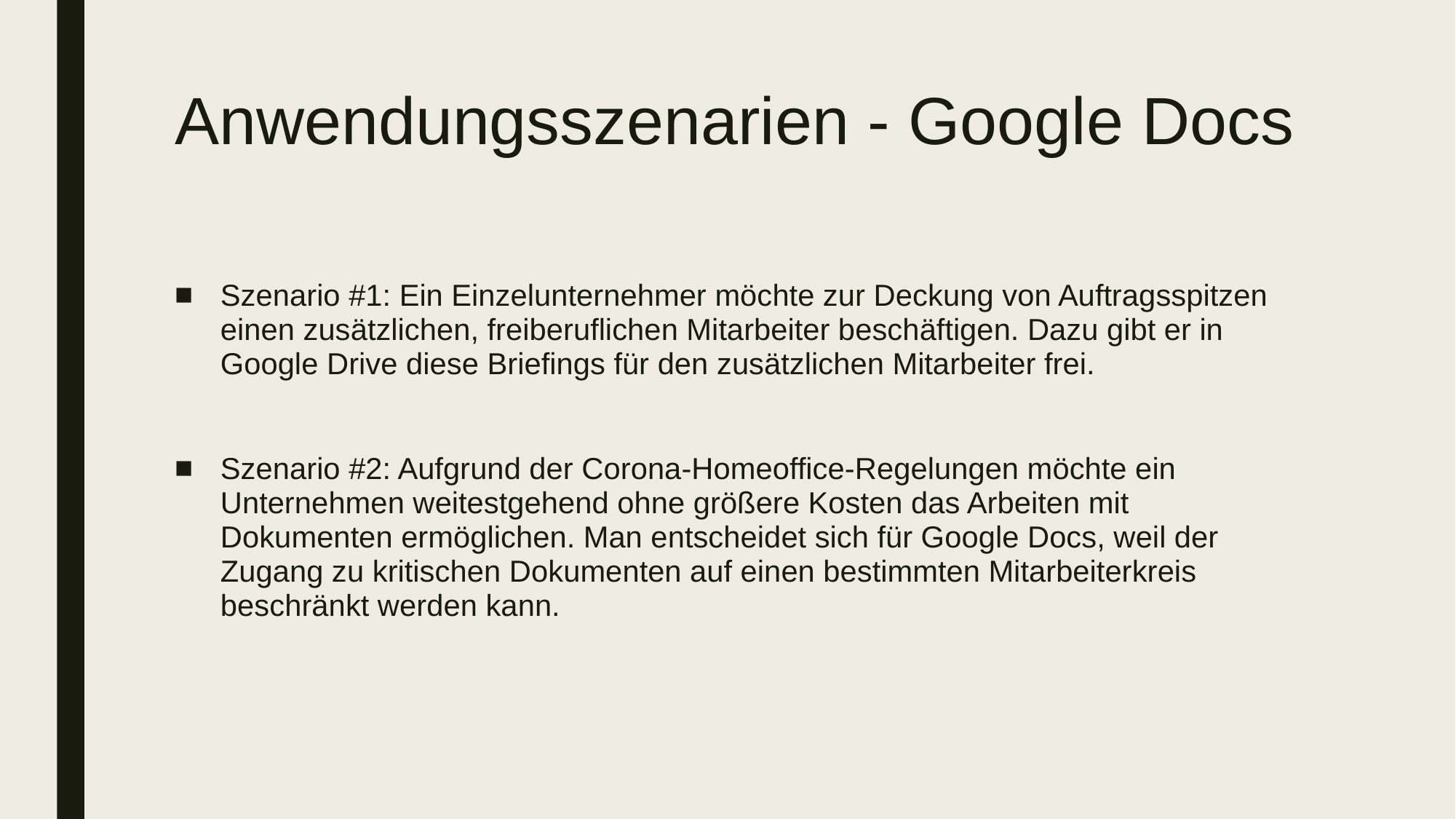

# Anwendungsszenarien - Google Docs
Szenario #1: Ein Einzelunternehmer möchte zur Deckung von Auftragsspitzen einen zusätzlichen, freiberuflichen Mitarbeiter beschäftigen. Dazu gibt er in Google Drive diese Briefings für den zusätzlichen Mitarbeiter frei.

Szenario #2: Aufgrund der Corona-Homeoffice-Regelungen möchte ein Unternehmen weitestgehend ohne größere Kosten das Arbeiten mit Dokumenten ermöglichen. Man entscheidet sich für Google Docs, weil der Zugang zu kritischen Dokumenten auf einen bestimmten Mitarbeiterkreis beschränkt werden kann.